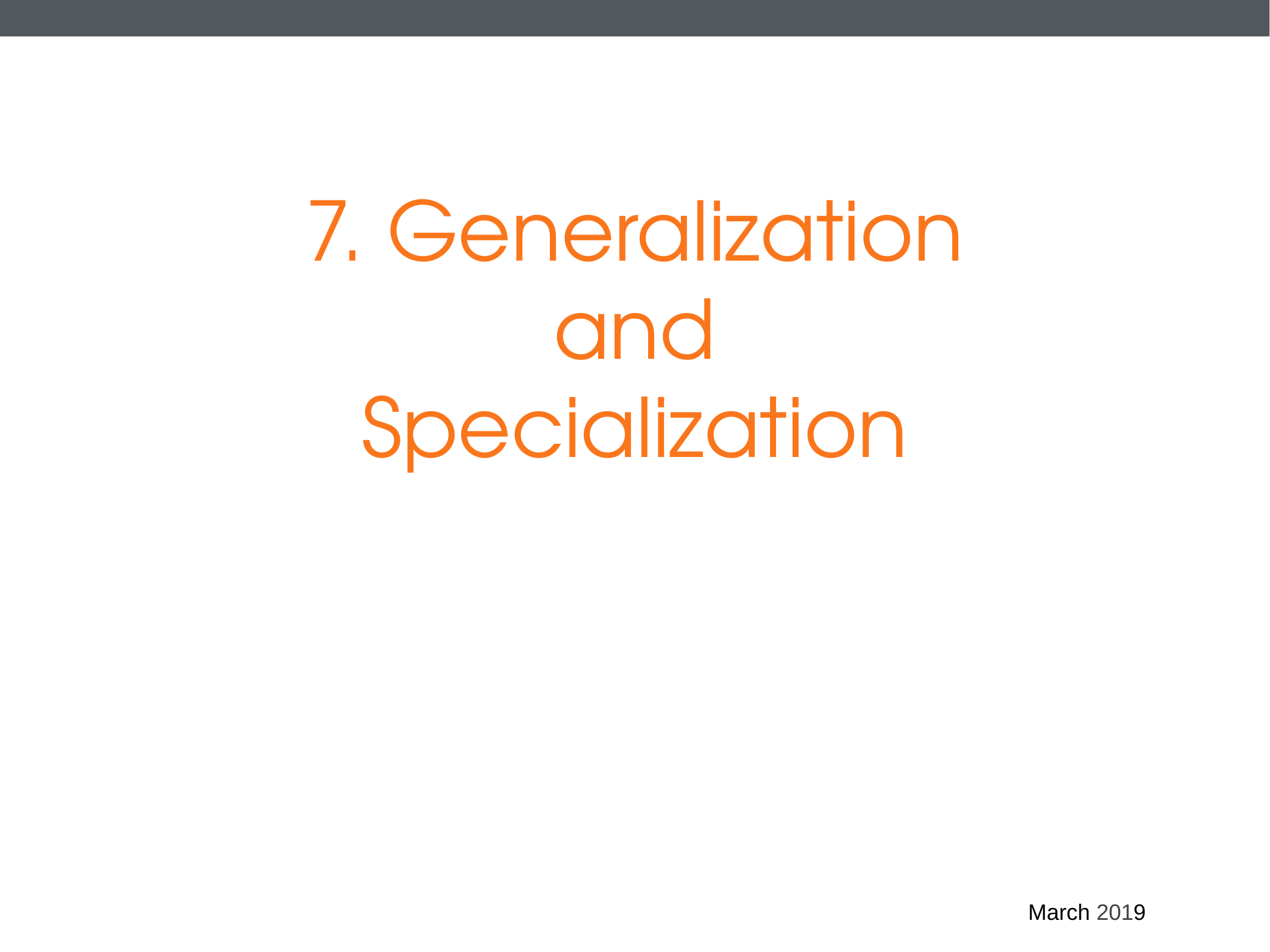

# 7. Generalization and Specialization

 March 2019